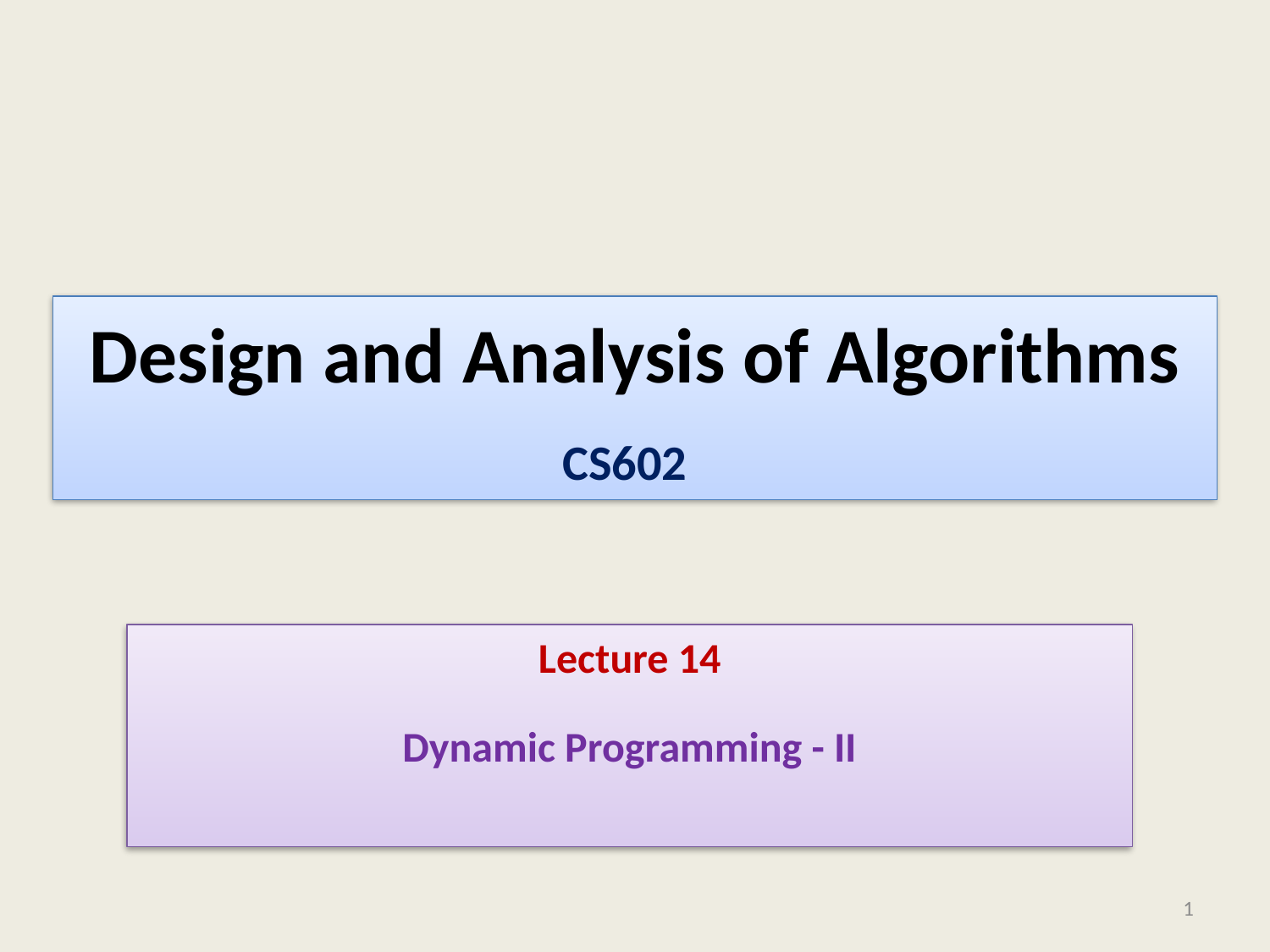

# Design and Analysis of Algorithms
CS602
Lecture 14

Dynamic Programming - II
1